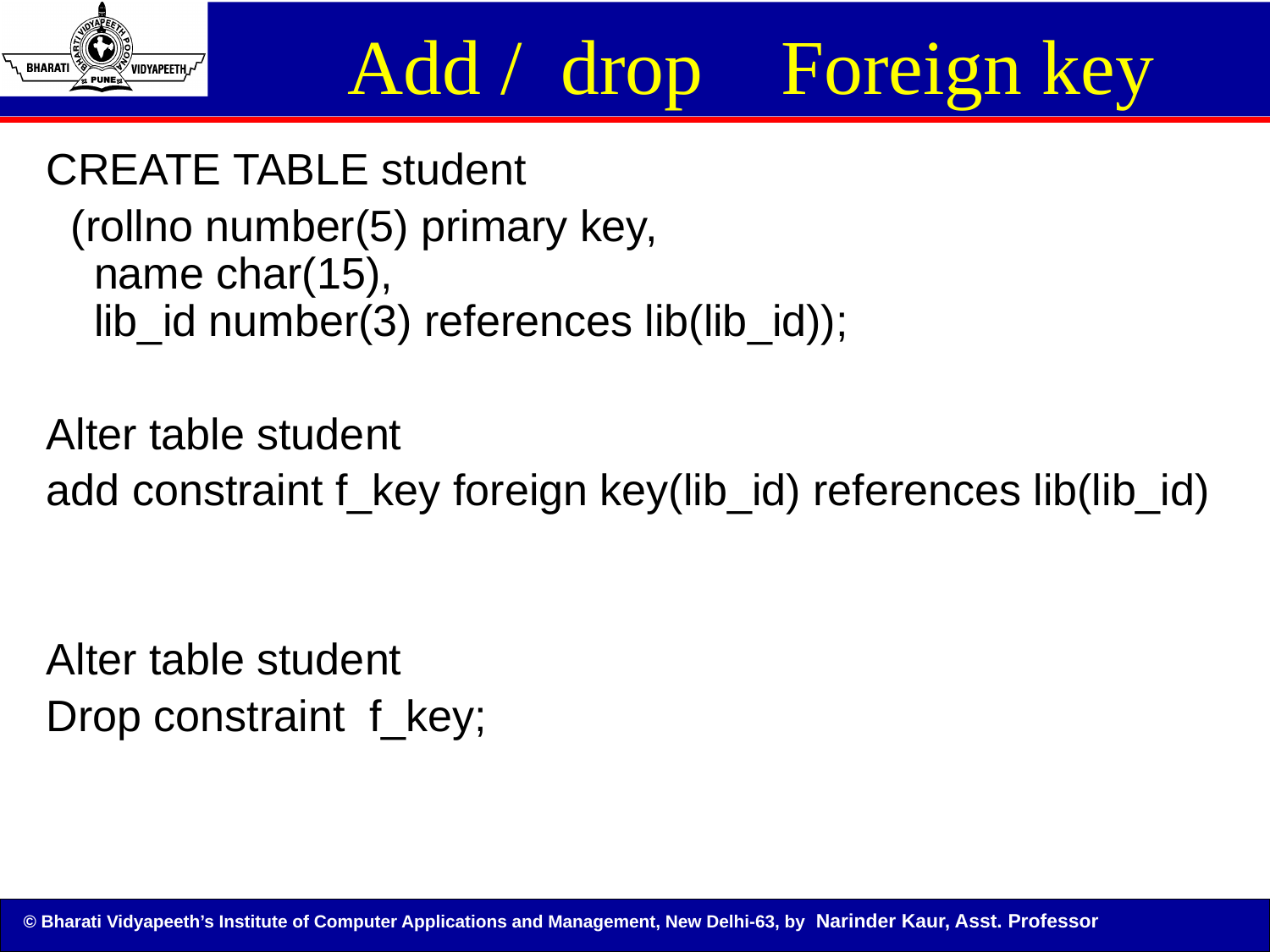

CREATE TABLE student
  (rollno number(5) primary key,
name char(15),
lib_id number(3) references lib(lib_id));

Alter table student
add constraint f_key foreign key(lib_id) references lib(lib_id)

Alter table student
Drop constraint  f_key;
Add /  drop    Foreign key